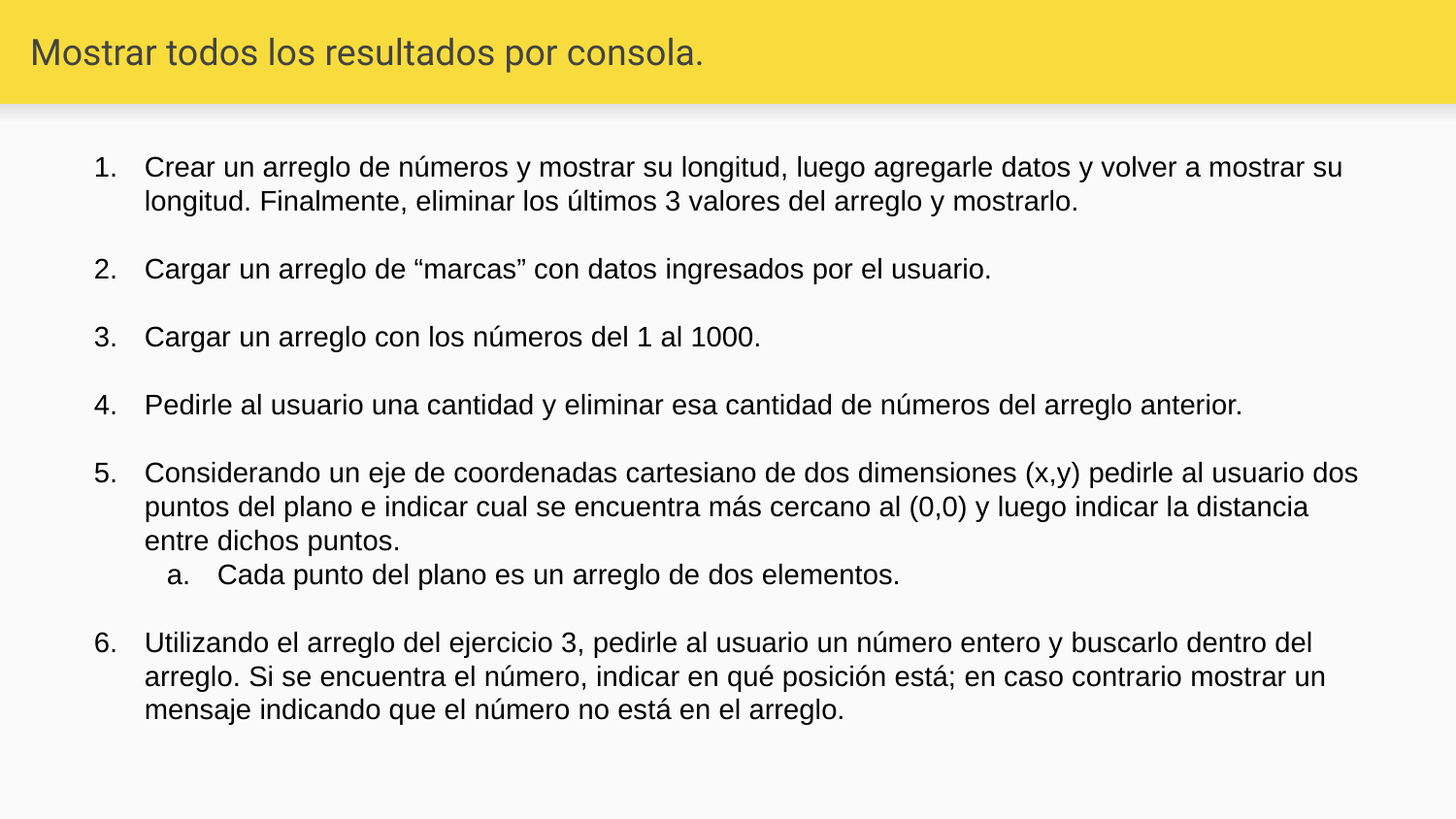

# Mostrar todos los resultados por consola.
Crear un arreglo de números y mostrar su longitud, luego agregarle datos y volver a mostrar su longitud. Finalmente, eliminar los últimos 3 valores del arreglo y mostrarlo.

Cargar un arreglo de “marcas” con datos ingresados por el usuario.

Cargar un arreglo con los números del 1 al 1000.

Pedirle al usuario una cantidad y eliminar esa cantidad de números del arreglo anterior.

Considerando un eje de coordenadas cartesiano de dos dimensiones (x,y) pedirle al usuario dos puntos del plano e indicar cual se encuentra más cercano al (0,0) y luego indicar la distancia entre dichos puntos.
Cada punto del plano es un arreglo de dos elementos.

Utilizando el arreglo del ejercicio 3, pedirle al usuario un número entero y buscarlo dentro del arreglo. Si se encuentra el número, indicar en qué posición está; en caso contrario mostrar un mensaje indicando que el número no está en el arreglo.